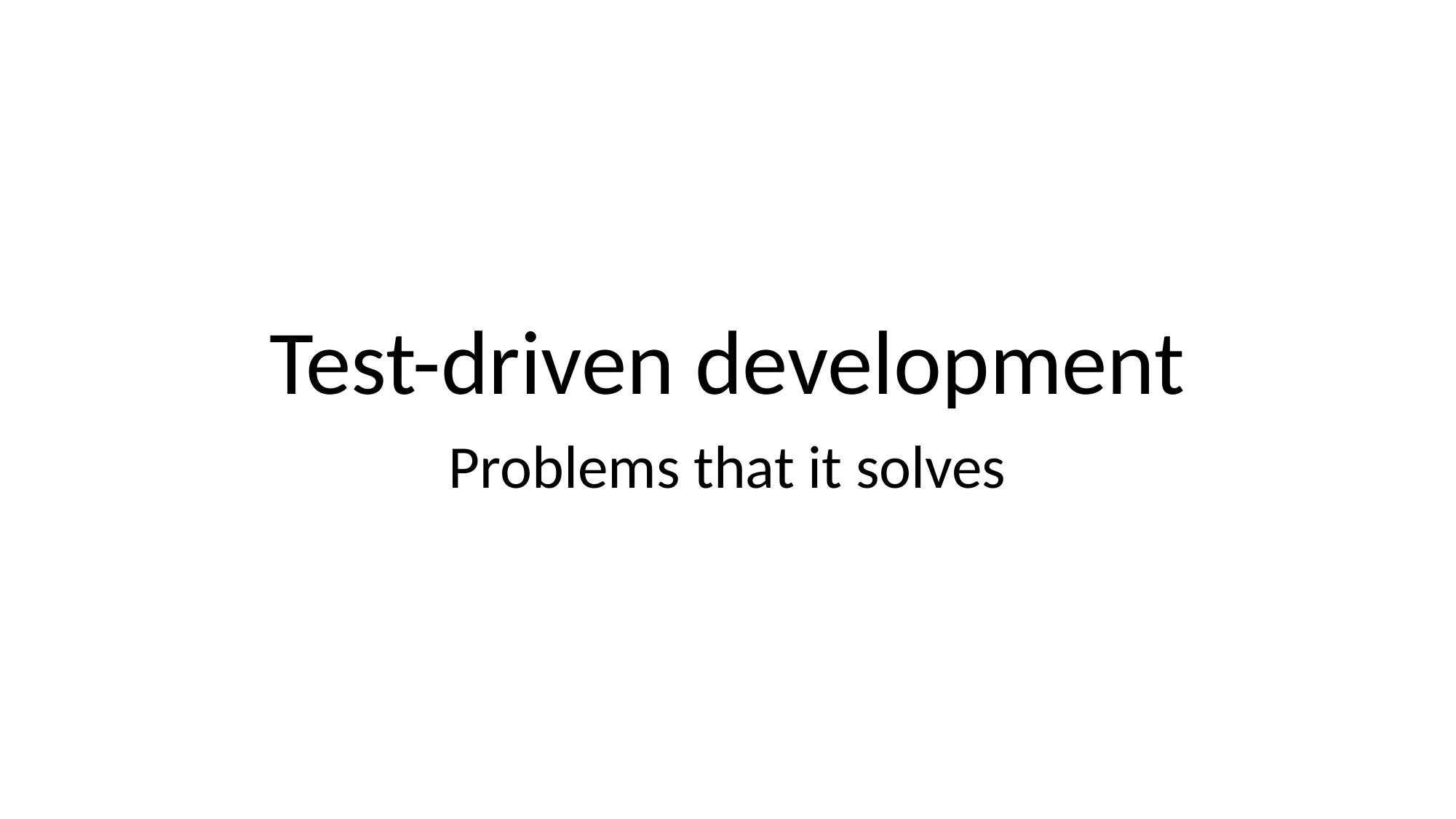

# Test-driven development
Problems that it solves